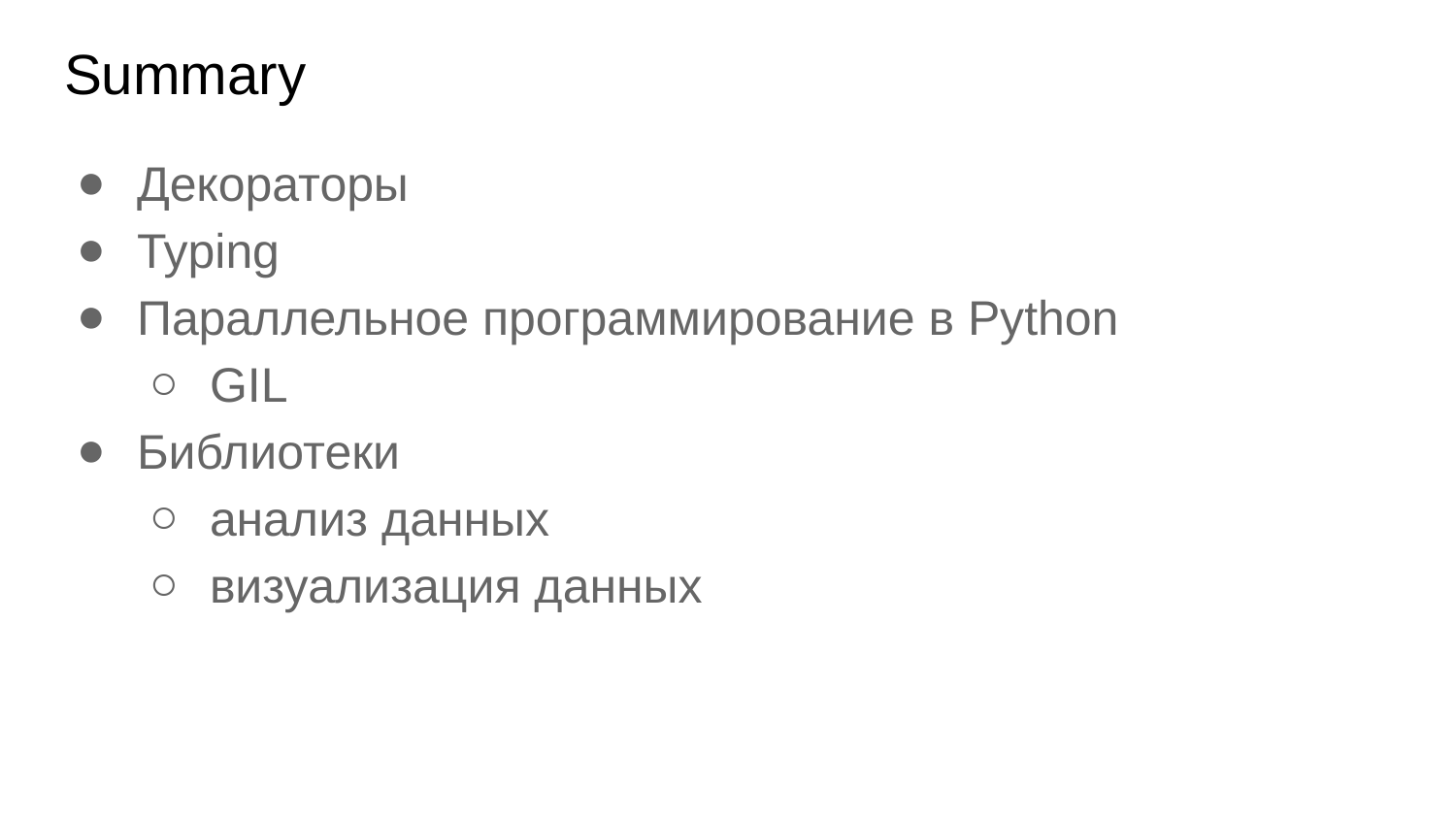

# Summary
Декораторы
Typing
Параллельное программирование в Python
GIL
Библиотеки
анализ данных
визуализация данных